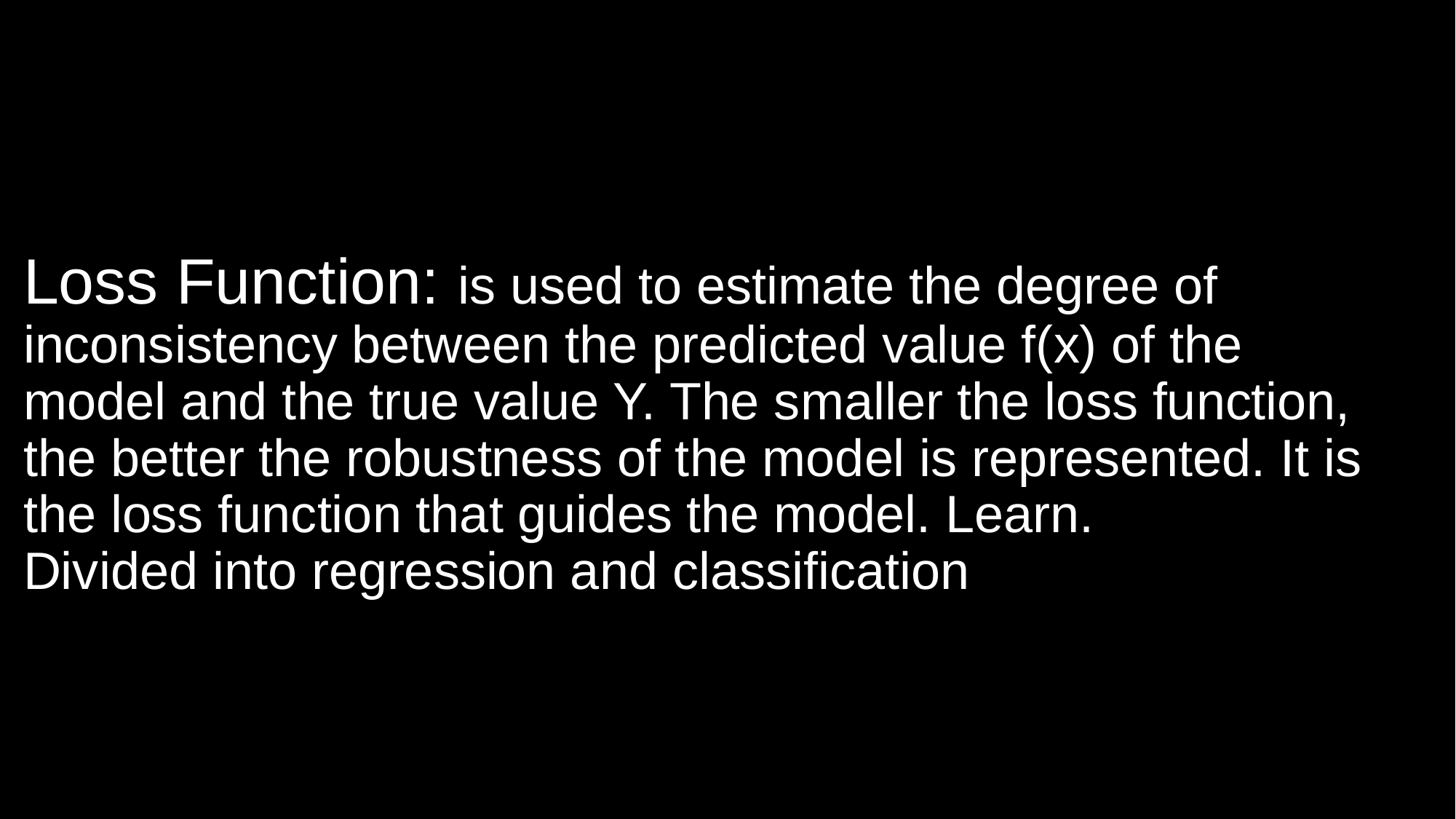

# Loss Function: is used to estimate the degree of inconsistency between the predicted value f(x) of the model and the true value Y. The smaller the loss function, the better the robustness of the model is represented. It is the loss function that guides the model. Learn. Divided into regression and classification